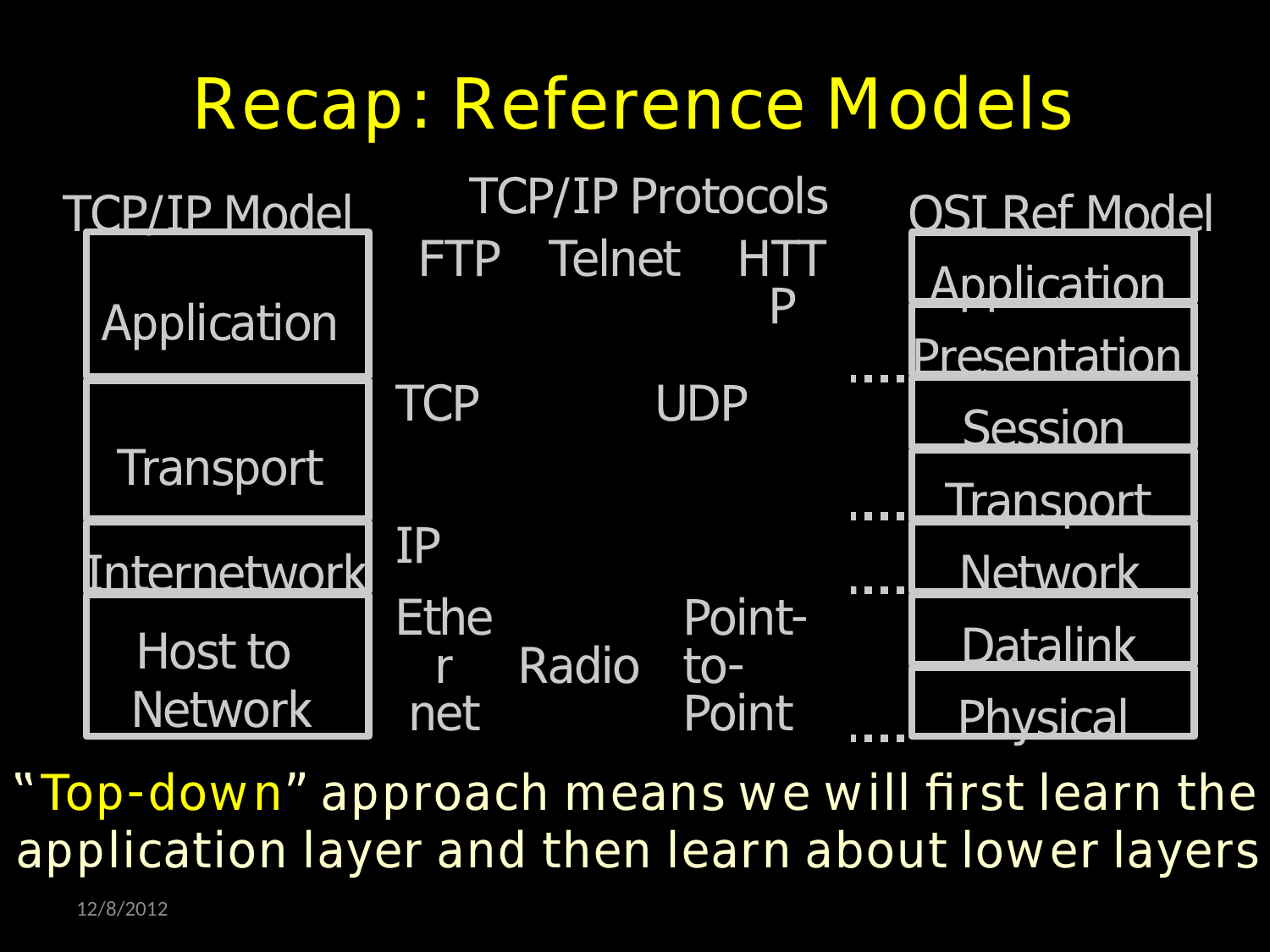

Recap: Reference Models
TCP/IP Protocols
TCP/IP Model

		Application

			Transport

	Internetwork

					Host to
				Network
OSI Ref Model
		Application

	Presentation
							Session
			Transport
					Network
						Datalink
				Physical

| FTP |  | Telnet |  |  | HTTP |
| --- | --- | --- | --- | --- | --- |
| TCP |  |  | UDP |  |  |
| IP |  |  |  |  |  |
| Ether net | Radio |  |  | Point-to- Point |  |

“Top-down” approach means we will first learn the
application layer and then learn about lower layers
12/8/2012